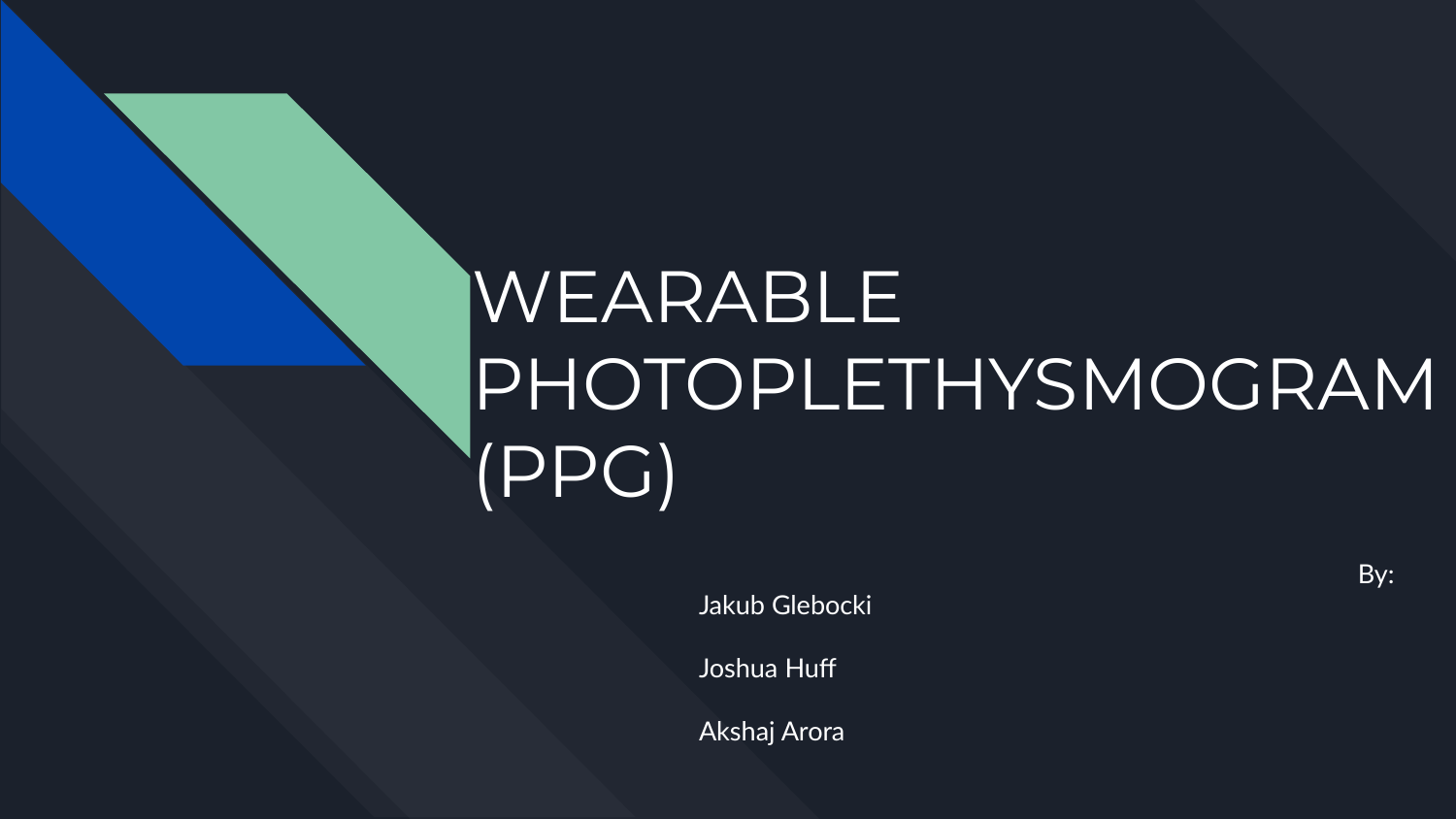

# WEARABLE PHOTOPLETHYSMOGRAM (PPG)
                                                                                                 By: Jakub Glebocki
                                                                                                         Joshua Huff
                                                                                                         Akshaj Arora